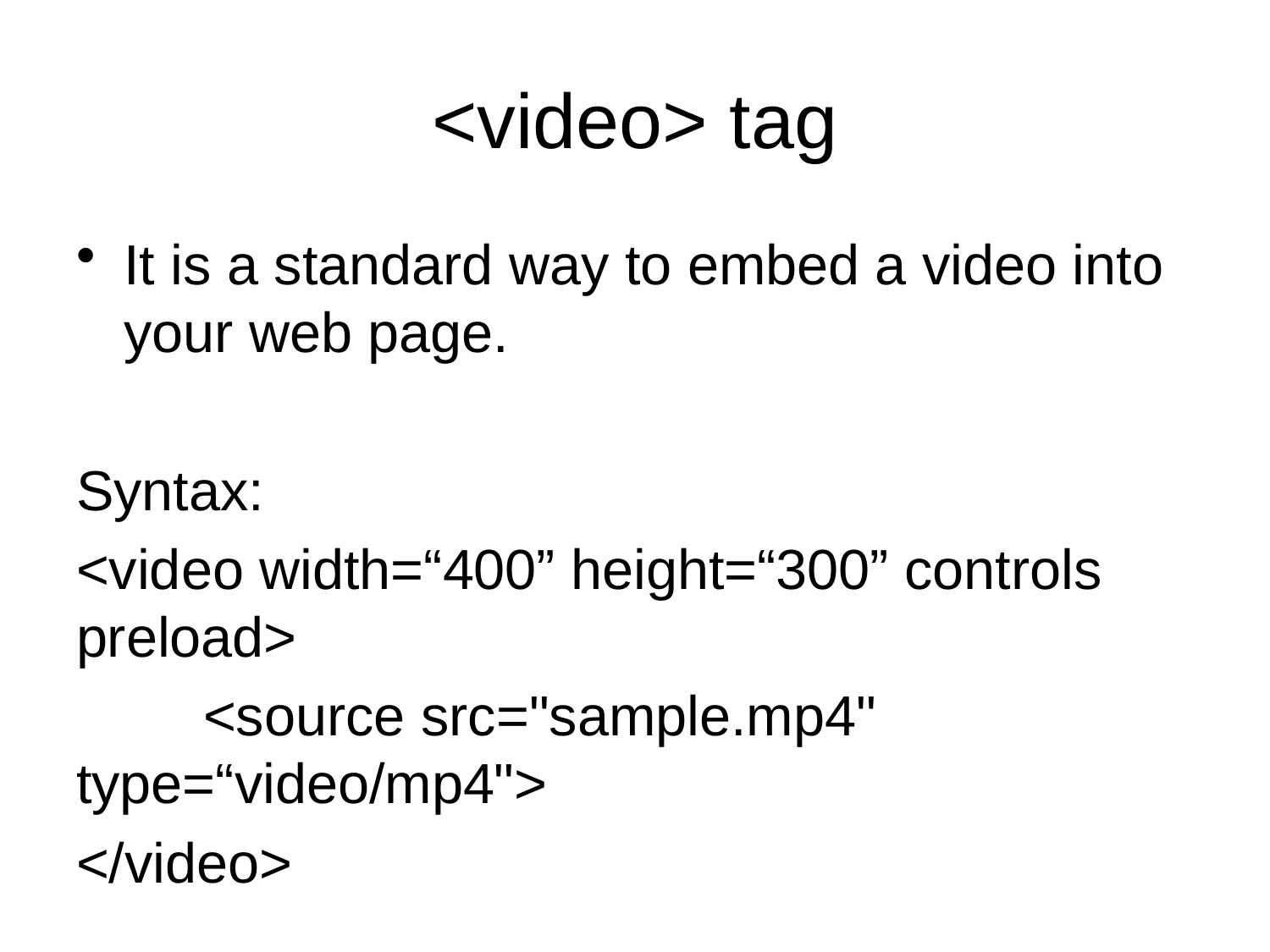

# <video> tag
It is a standard way to embed a video into your web page.

Syntax:
<video width=“400” height=“300” controls preload>
	<source src="sample.mp4" 		type=“video/mp4">
</video>

181